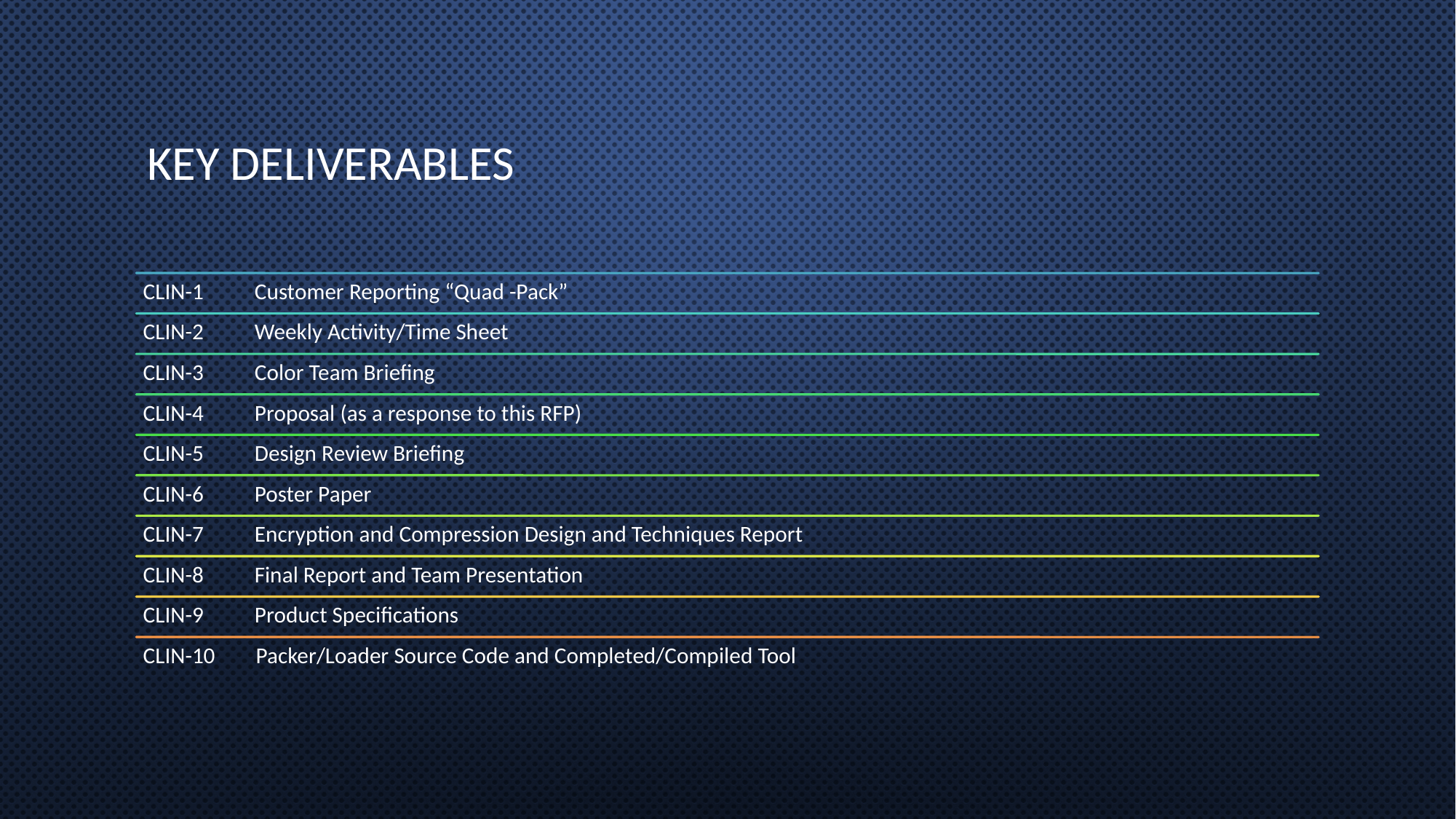

# Key Deliverables
CLIN-1          Customer Reporting “Quad -Pack”
CLIN-2          Weekly Activity/Time Sheet
CLIN-3          Color Team Briefing
CLIN-4          Proposal (as a response to this RFP)
CLIN-5          Design Review Briefing
CLIN-6          Poster Paper
CLIN-7          Encryption and Compression Design and Techniques Report
CLIN-8          Final Report and Team Presentation
CLIN-9          Product Specifications
CLIN-10        Packer/Loader Source Code and Completed/Compiled Tool